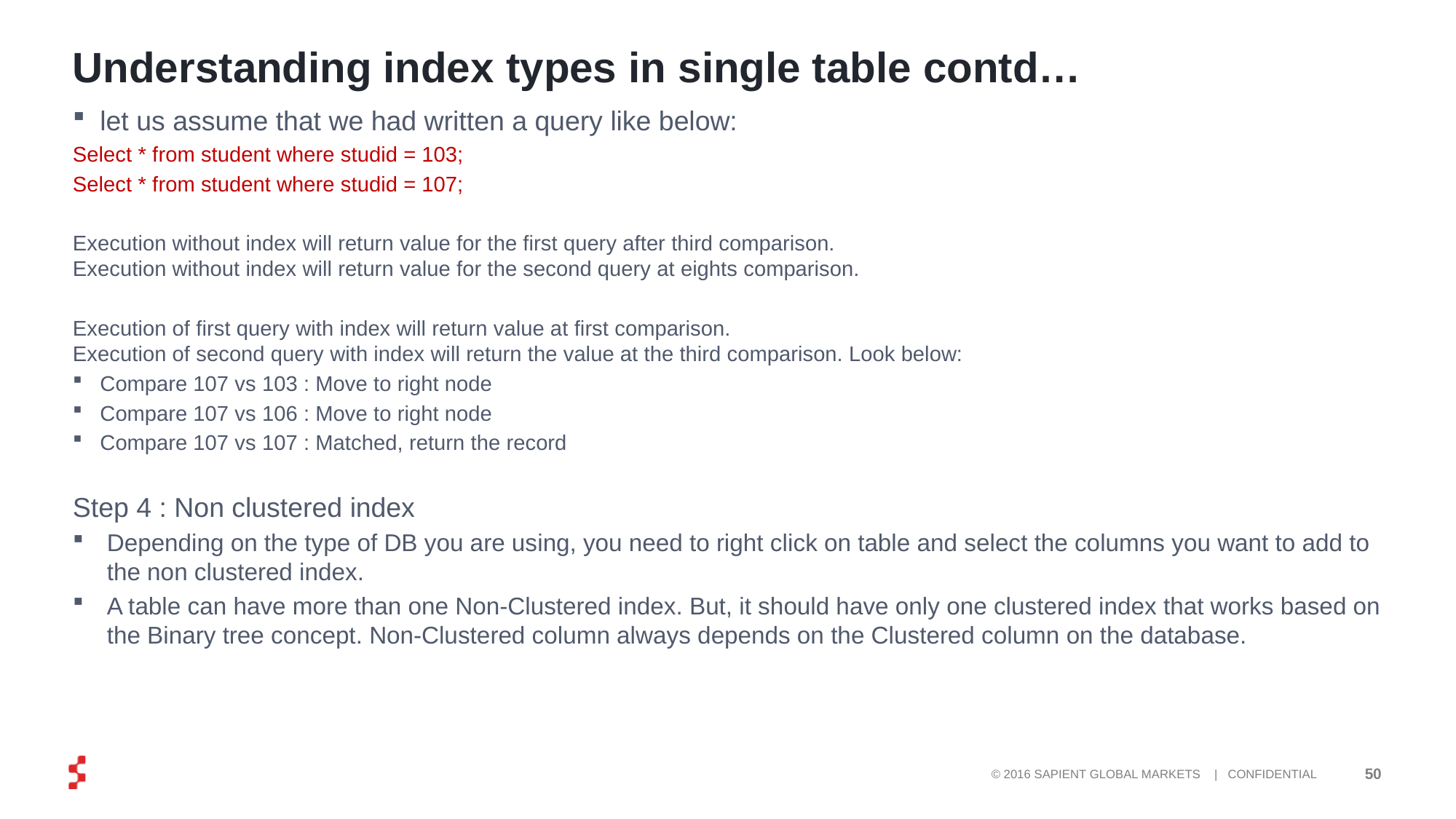

# Understanding index types in single table contd…
let us assume that we had written a query like below:
Select * from student where studid = 103;
Select * from student where studid = 107;

Execution without index will return value for the first query after third comparison.
Execution without index will return value for the second query at eights comparison.

Execution of first query with index will return value at first comparison.
Execution of second query with index will return the value at the third comparison. Look below:
Compare 107 vs 103 : Move to right node
Compare 107 vs 106 : Move to right node
Compare 107 vs 107 : Matched, return the record

Step 4 : Non clustered index
Depending on the type of DB you are using, you need to right click on table and select the columns you want to add to the non clustered index.
A table can have more than one Non-Clustered index. But, it should have only one clustered index that works based on the Binary tree concept. Non-Clustered column always depends on the Clustered column on the database.